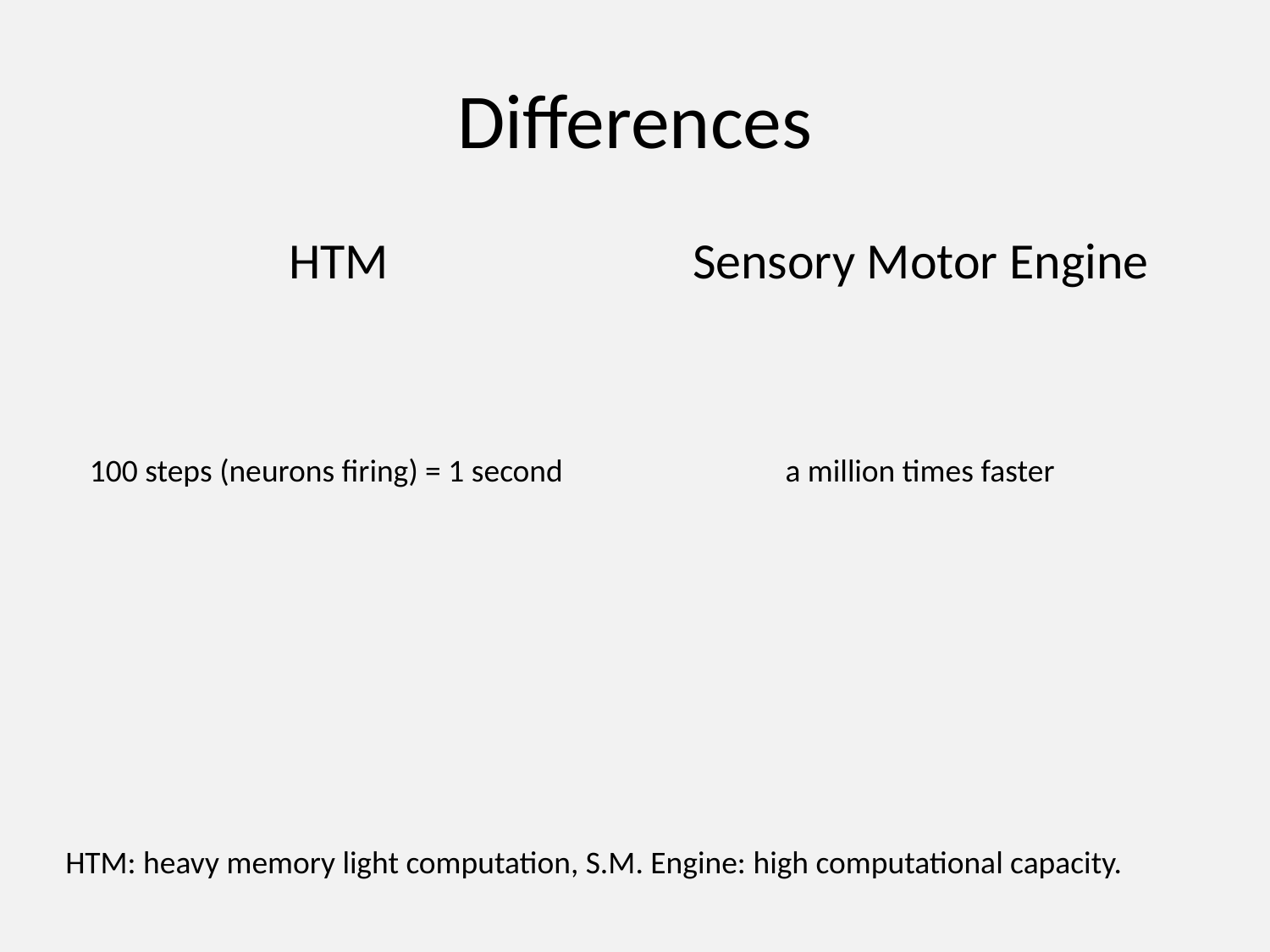

# Differences
HTM
Sensory Motor Engine

100 steps (neurons firing) = 1 second
a million times faster
HTM: heavy memory light computation, S.M. Engine: high computational capacity.